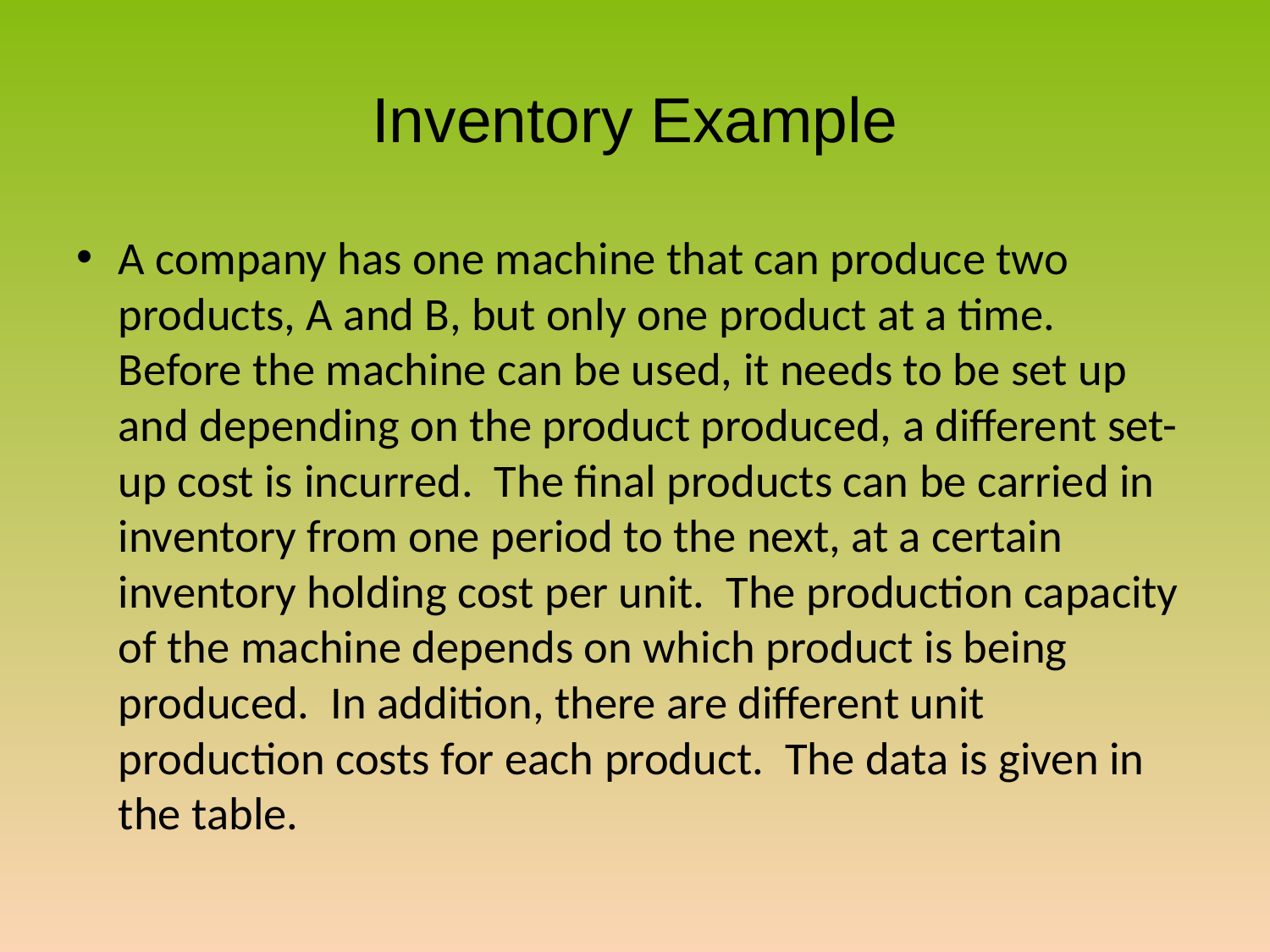

# Inventory Example
A company has one machine that can produce two products, A and B, but only one product at a time.  Before the machine can be used, it needs to be set up and depending on the product produced, a different set-up cost is incurred.  The final products can be carried in inventory from one period to the next, at a certain inventory holding cost per unit.  The production capacity of the machine depends on which product is being produced.  In addition, there are different unit production costs for each product.  The data is given in the table.